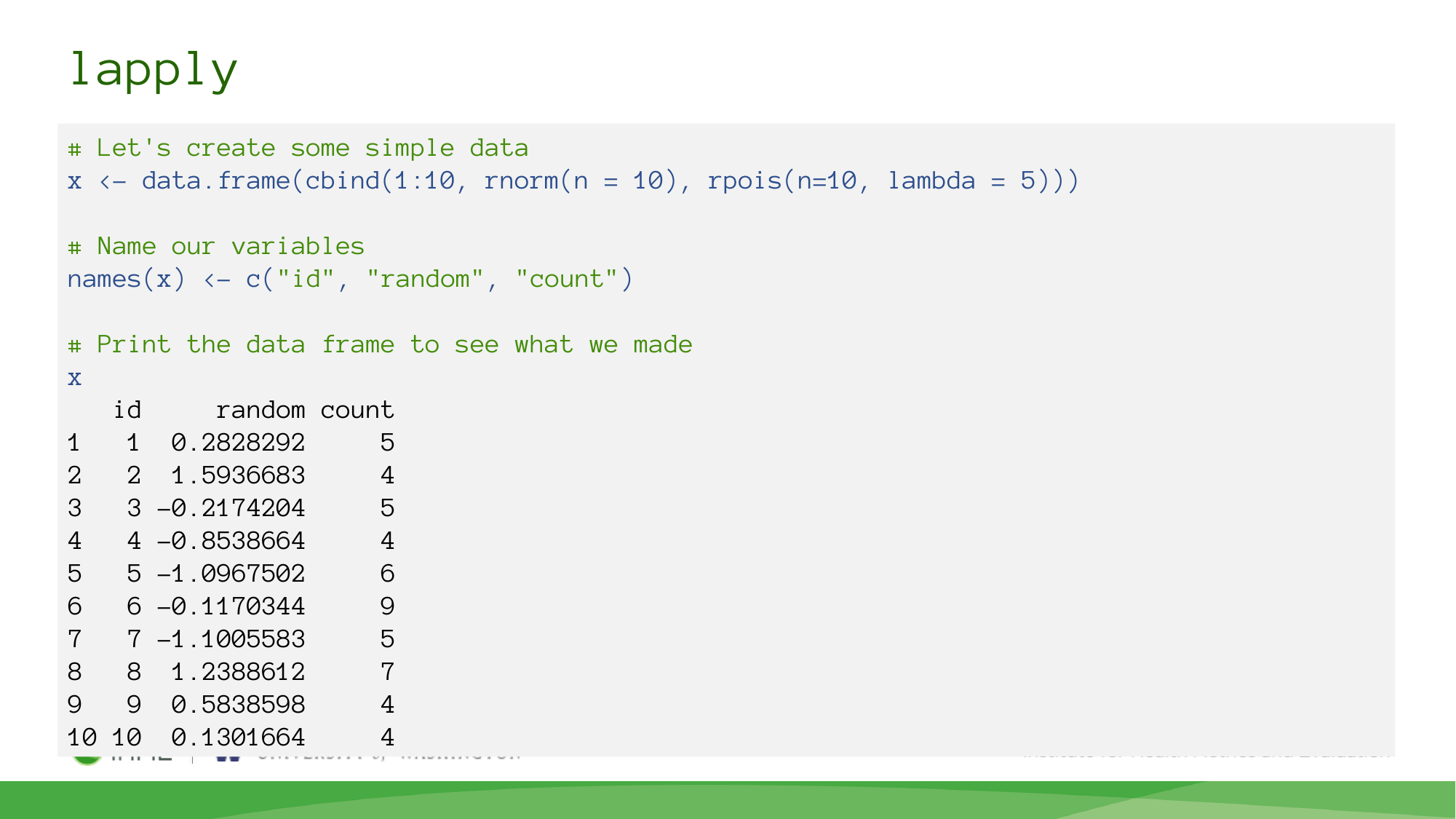

# lapply
# Let's create some simple data
x <- data.frame(cbind(1:10, rnorm(n = 10), rpois(n=10, lambda = 5)))

# Name our variables
names(x) <- c("id", "random", "count")

# Print the data frame to see what we made
x
   id     random count
1   1  0.2828292     5
2   2  1.5936683     4
3   3 -0.2174204     5
4   4 -0.8538664     4
5   5 -1.0967502     6
6   6 -0.1170344     9
7   7 -1.1005583     5
8   8  1.2388612     7
9   9  0.5838598     4
10 10  0.1301664     4